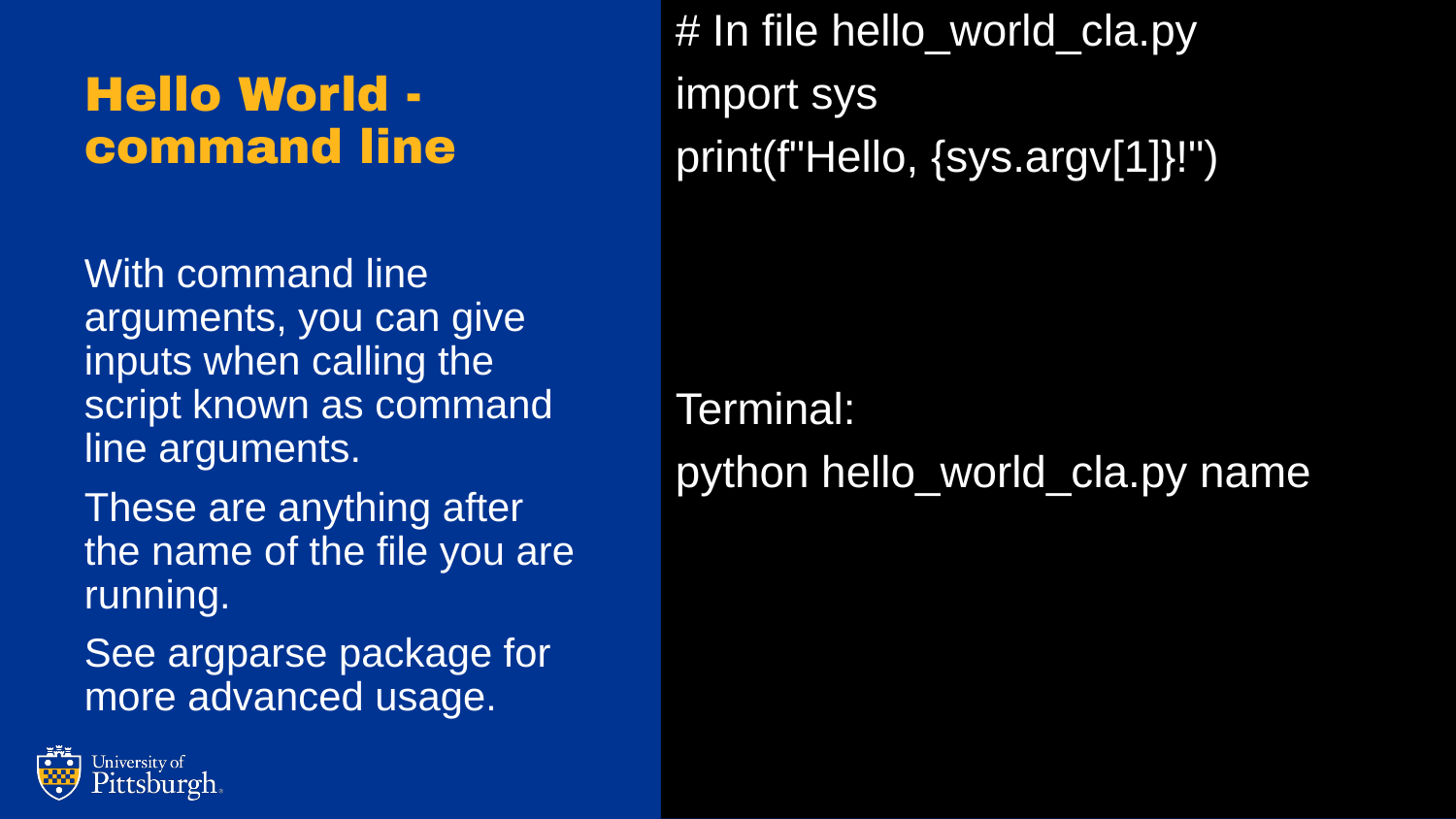

# In file hello_world_cla.py
import sys
print(f"Hello, {sys.argv[1]}!")

Terminal:
python hello_world_cla.py name
# Hello World -
command line
With command line arguments, you can give inputs when calling the script known as command line arguments.
These are anything after the name of the file you are running.
See argparse package for more advanced usage.